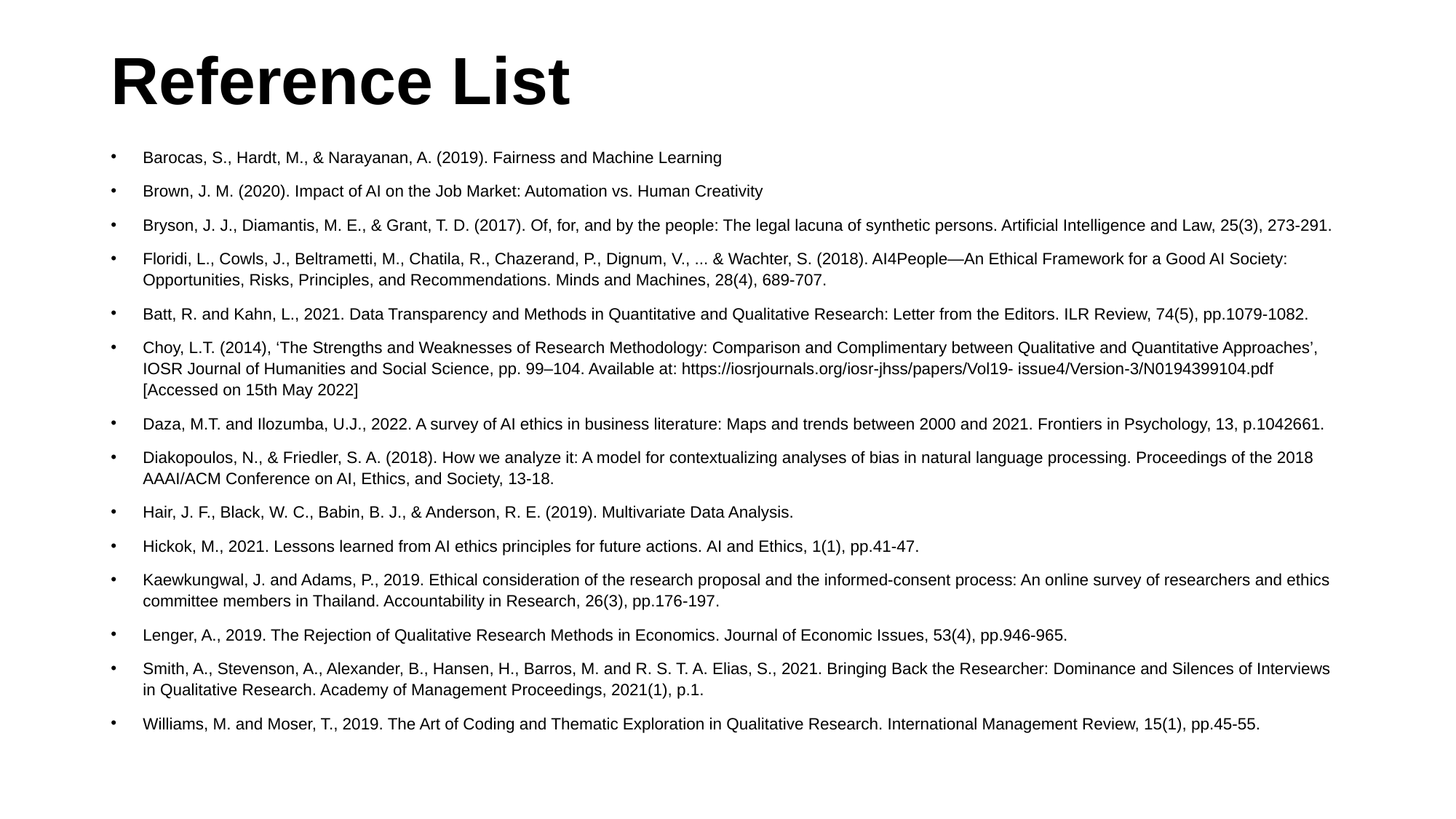

# Reference List
Barocas, S., Hardt, M., & Narayanan, A. (2019). Fairness and Machine Learning
Brown, J. M. (2020). Impact of AI on the Job Market: Automation vs. Human Creativity
Bryson, J. J., Diamantis, M. E., & Grant, T. D. (2017). Of, for, and by the people: The legal lacuna of synthetic persons. Artificial Intelligence and Law, 25(3), 273-291.
Floridi, L., Cowls, J., Beltrametti, M., Chatila, R., Chazerand, P., Dignum, V., ... & Wachter, S. (2018). AI4People—An Ethical Framework for a Good AI Society: Opportunities, Risks, Principles, and Recommendations. Minds and Machines, 28(4), 689-707.
Batt, R. and Kahn, L., 2021. Data Transparency and Methods in Quantitative and Qualitative Research: Letter from the Editors. ILR Review, 74(5), pp.1079-1082.
Choy, L.T. (2014), ‘The Strengths and Weaknesses of Research Methodology: Comparison and Complimentary between Qualitative and Quantitative Approaches’, IOSR Journal of Humanities and Social Science, pp. 99–104. Available at: https://iosrjournals.org/iosr-jhss/papers/Vol19- issue4/Version-3/N0194399104.pdf [Accessed on 15th May 2022]
Daza, M.T. and Ilozumba, U.J., 2022. A survey of AI ethics in business literature: Maps and trends between 2000 and 2021. Frontiers in Psychology, 13, p.1042661.
Diakopoulos, N., & Friedler, S. A. (2018). How we analyze it: A model for contextualizing analyses of bias in natural language processing. Proceedings of the 2018 AAAI/ACM Conference on AI, Ethics, and Society, 13-18.
Hair, J. F., Black, W. C., Babin, B. J., & Anderson, R. E. (2019). Multivariate Data Analysis.
Hickok, M., 2021. Lessons learned from AI ethics principles for future actions. AI and Ethics, 1(1), pp.41-47.
Kaewkungwal, J. and Adams, P., 2019. Ethical consideration of the research proposal and the informed-consent process: An online survey of researchers and ethics committee members in Thailand. Accountability in Research, 26(3), pp.176-197.
Lenger, A., 2019. The Rejection of Qualitative Research Methods in Economics. Journal of Economic Issues, 53(4), pp.946-965.
Smith, A., Stevenson, A., Alexander, B., Hansen, H., Barros, M. and R. S. T. A. Elias, S., 2021. Bringing Back the Researcher: Dominance and Silences of Interviews in Qualitative Research. Academy of Management Proceedings, 2021(1), p.1.
Williams, M. and Moser, T., 2019. The Art of Coding and Thematic Exploration in Qualitative Research. International Management Review, 15(1), pp.45-55.